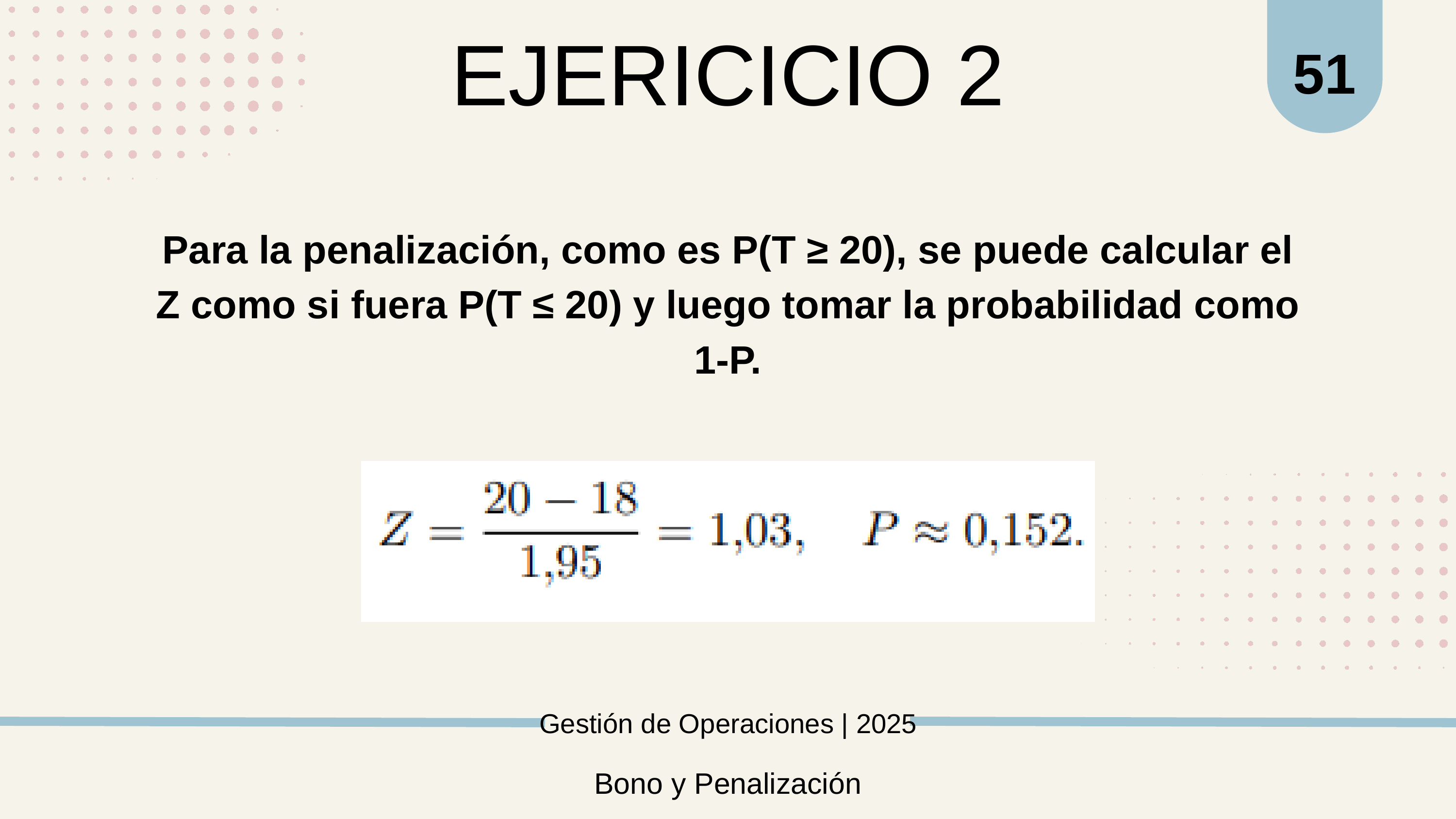

51

EJERICICIO 2
Para la penalización, como es P(T ≥ 20), se puede calcular el Z como si fuera P(T ≤ 20) y luego tomar la probabilidad como 1-P.

Gestión de Operaciones | 2025

Bono y Penalización